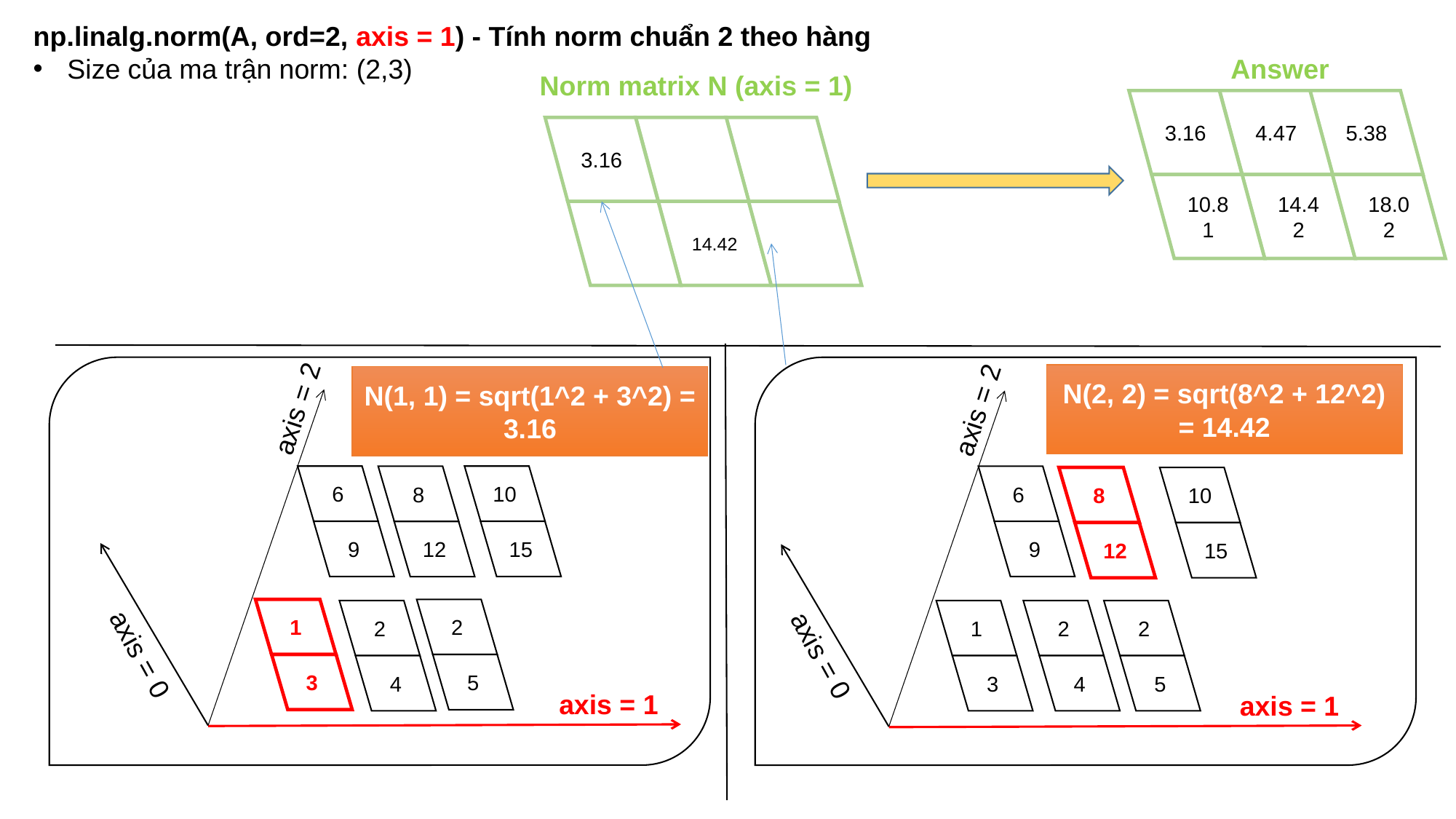

np.linalg.norm(A, ord=2, axis = 1) - Tính norm chuẩn 2 theo hàng
Size của ma trận norm: (2,3)
Answer
Norm matrix N (axis = 1)
3.16
4.47
5.38
10.81
14.42
18.02
3.16

14.42

N(1, 1) = sqrt(1^2 + 3^2) = 3.16
axis = 2
6
9
10
15
8
12
1
2
5
2
4
axis = 0
3
axis = 1
N(2, 2) = sqrt(8^2 + 12^2) = 14.42
axis = 2
6
9
8
12
10
15
1
2
4
2
5
axis = 0
3
axis = 1